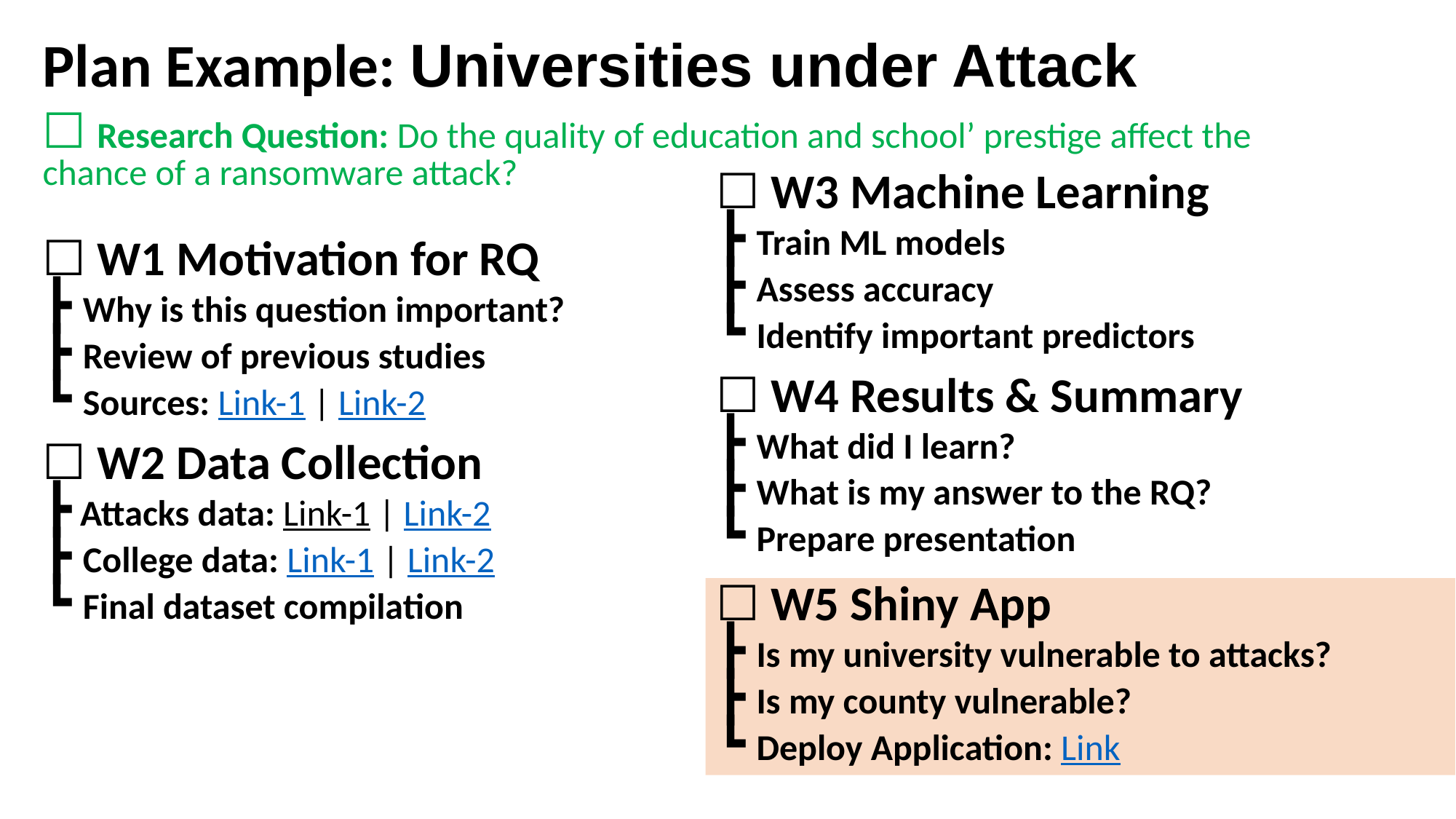

Plan Example: Universities under Attack
☐ Research Question: Do the quality of education and school’ prestige affect the chance of a ransomware attack?
☐ W3 Machine Learning
┣ Train ML models
┣ Assess accuracy
┗ Identify important predictors

☐ W4 Results & Summary
┣ What did I learn?
┣ What is my answer to the RQ?
┗ Prepare presentation
☐ W1 Motivation for RQ
┣ Why is this question important?
┣ Review of previous studies
┗ Sources: Link-1 | Link-2

☐ W2 Data Collection
┣ Attacks data: Link-1 | Link-2
┣ College data: Link-1 | Link-2
┗ Final dataset compilation
☐ W5 Shiny App
┣ Is my university vulnerable to attacks?
┣ Is my county vulnerable?
┗ Deploy Application: Link